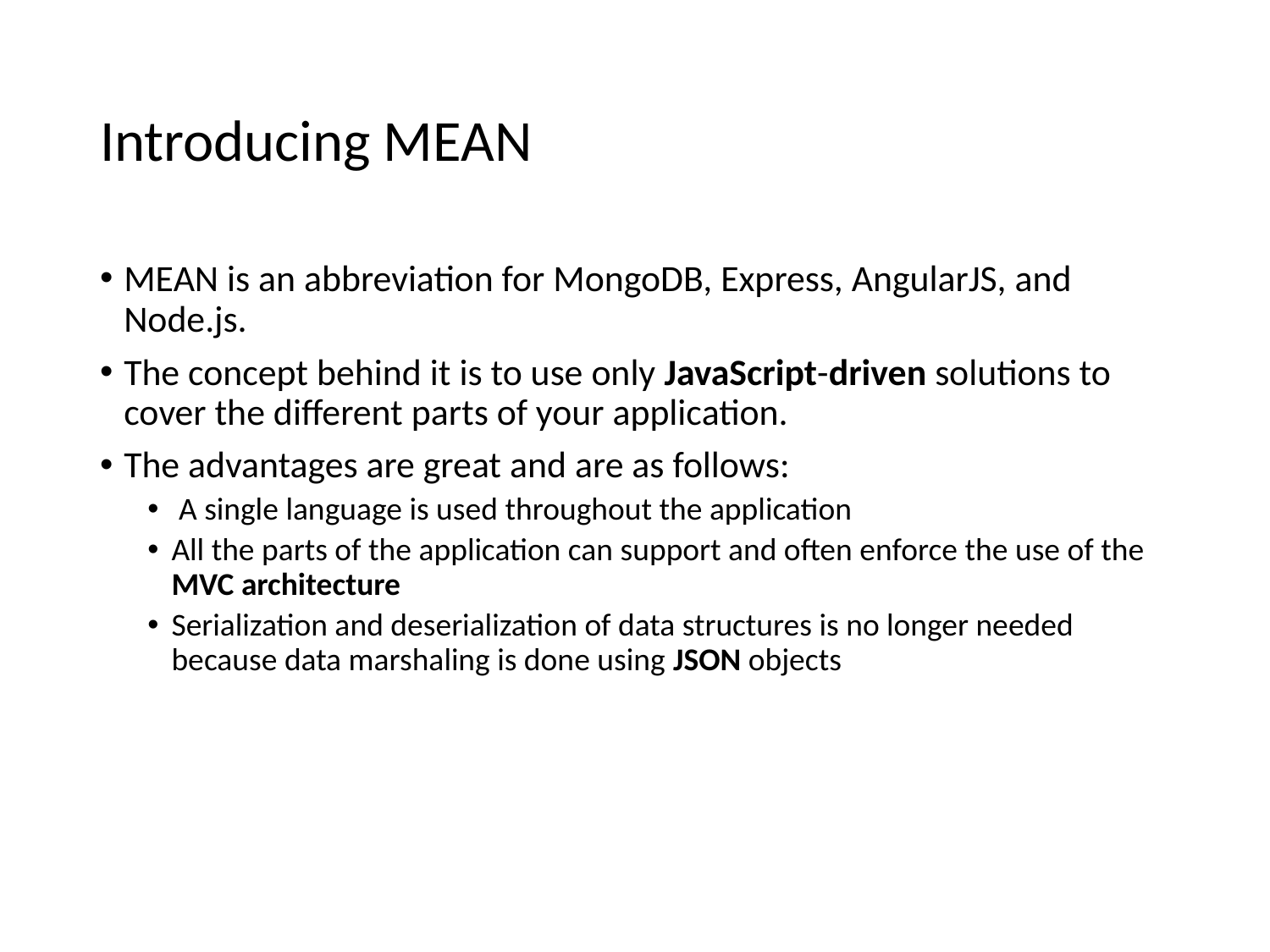

# Introducing MEAN
MEAN is an abbreviation for MongoDB, Express, AngularJS, and Node.js.
The concept behind it is to use only JavaScript-driven solutions to cover the different parts of your application.
The advantages are great and are as follows:
 A single language is used throughout the application
All the parts of the application can support and often enforce the use of the MVC architecture
Serialization and deserialization of data structures is no longer needed because data marshaling is done using JSON objects